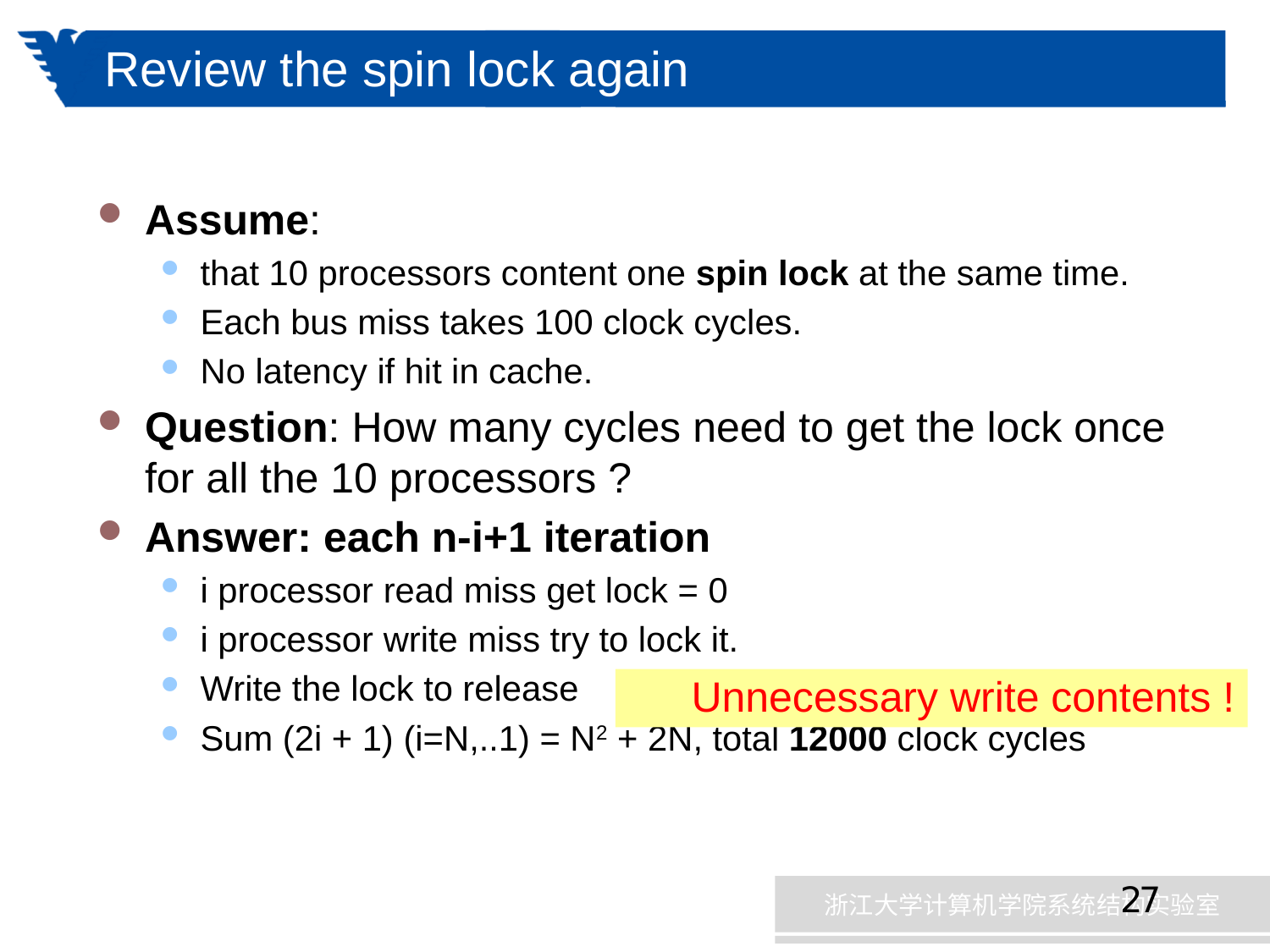

# Review the spin lock again
Assume:
that 10 processors content one spin lock at the same time.
Each bus miss takes 100 clock cycles.
No latency if hit in cache.
Question: How many cycles need to get the lock once for all the 10 processors ?
Answer: each n-i+1 iteration
i processor read miss get lock = 0
i processor write miss try to lock it.
Write the lock to release
Sum (2i + 1) (i=N,..1) = N2 + 2N, total 12000 clock cycles
Unnecessary write contents !